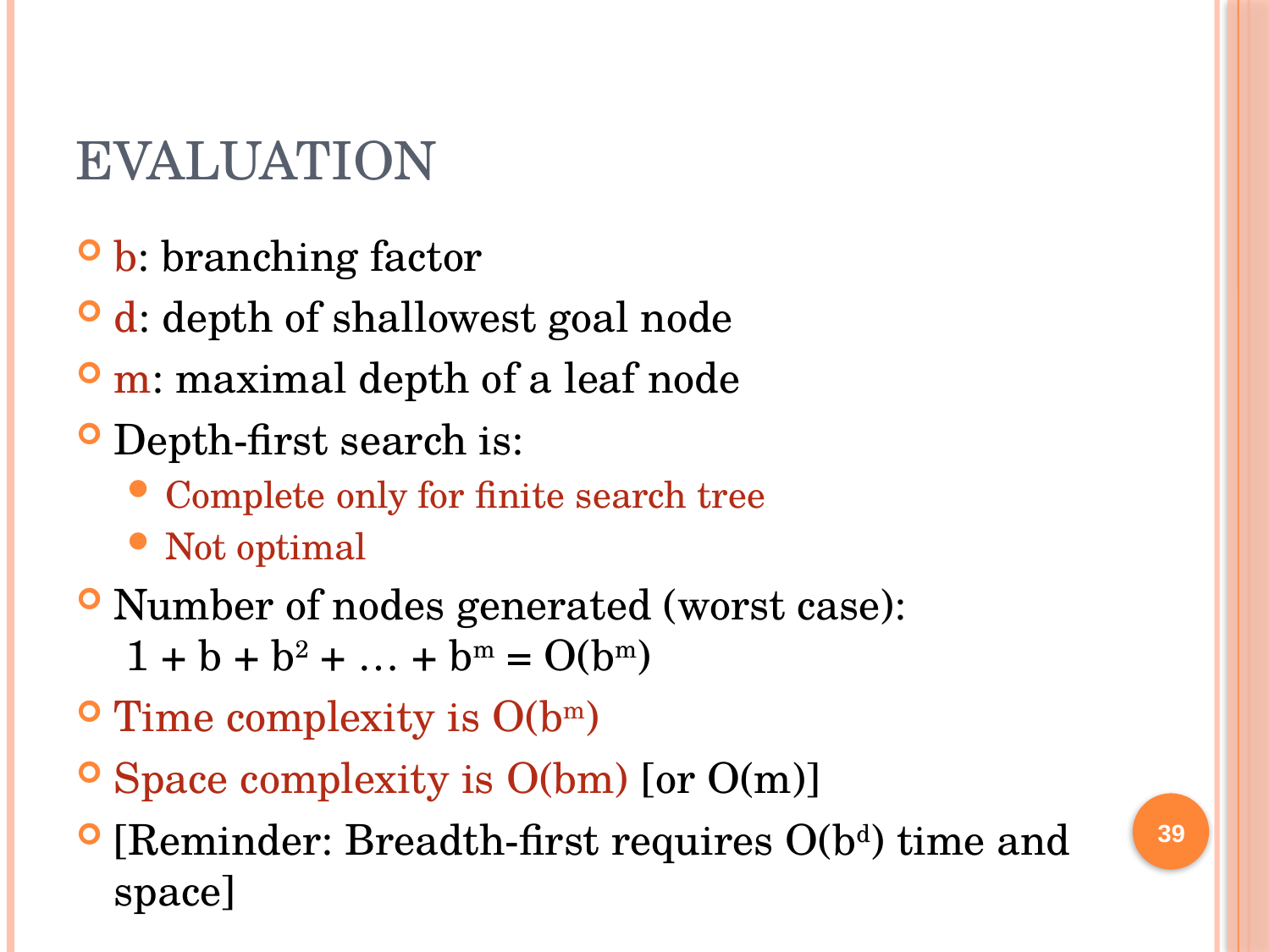

# Evaluation
b: branching factor
d: depth of shallowest goal node
m: maximal depth of a leaf node
Depth-first search is:
Complete only for finite search tree
Not optimal
Number of nodes generated (worst case):
 1 + b + b2 + … + bm = O(bm)
Time complexity is O(bm)
Space complexity is O(bm) [or O(m)]
[Reminder: Breadth-first requires O(bd) time and space]
39